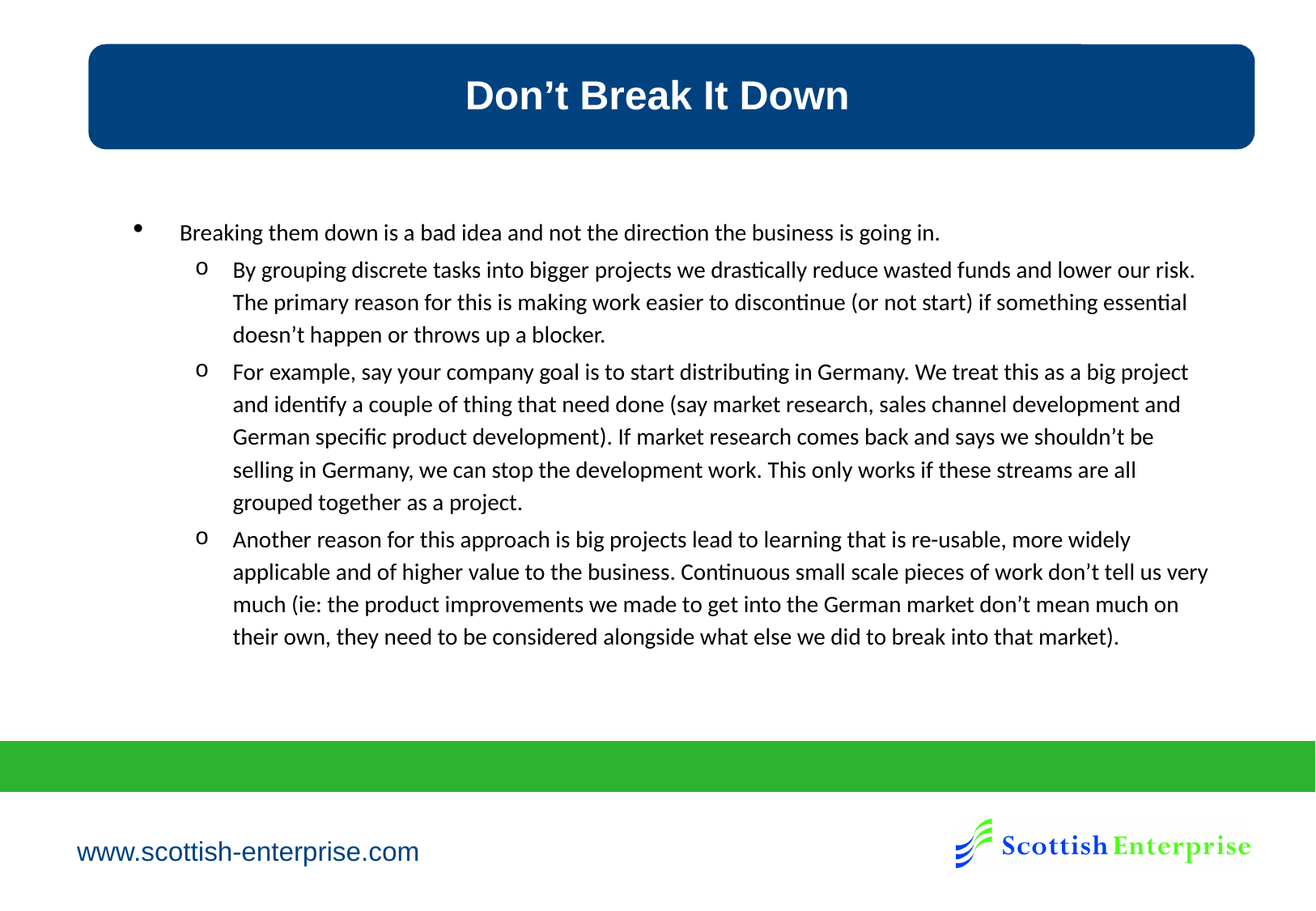

Don’t Break It Down
Breaking them down is a bad idea and not the direction the business is going in.
By grouping discrete tasks into bigger projects we drastically reduce wasted funds and lower our risk. The primary reason for this is making work easier to discontinue (or not start) if something essential doesn’t happen or throws up a blocker.
For example, say your company goal is to start distributing in Germany. We treat this as a big project and identify a couple of thing that need done (say market research, sales channel development and German specific product development). If market research comes back and says we shouldn’t be selling in Germany, we can stop the development work. This only works if these streams are all grouped together as a project.
Another reason for this approach is big projects lead to learning that is re-usable, more widely applicable and of higher value to the business. Continuous small scale pieces of work don’t tell us very much (ie: the product improvements we made to get into the German market don’t mean much on their own, they need to be considered alongside what else we did to break into that market).